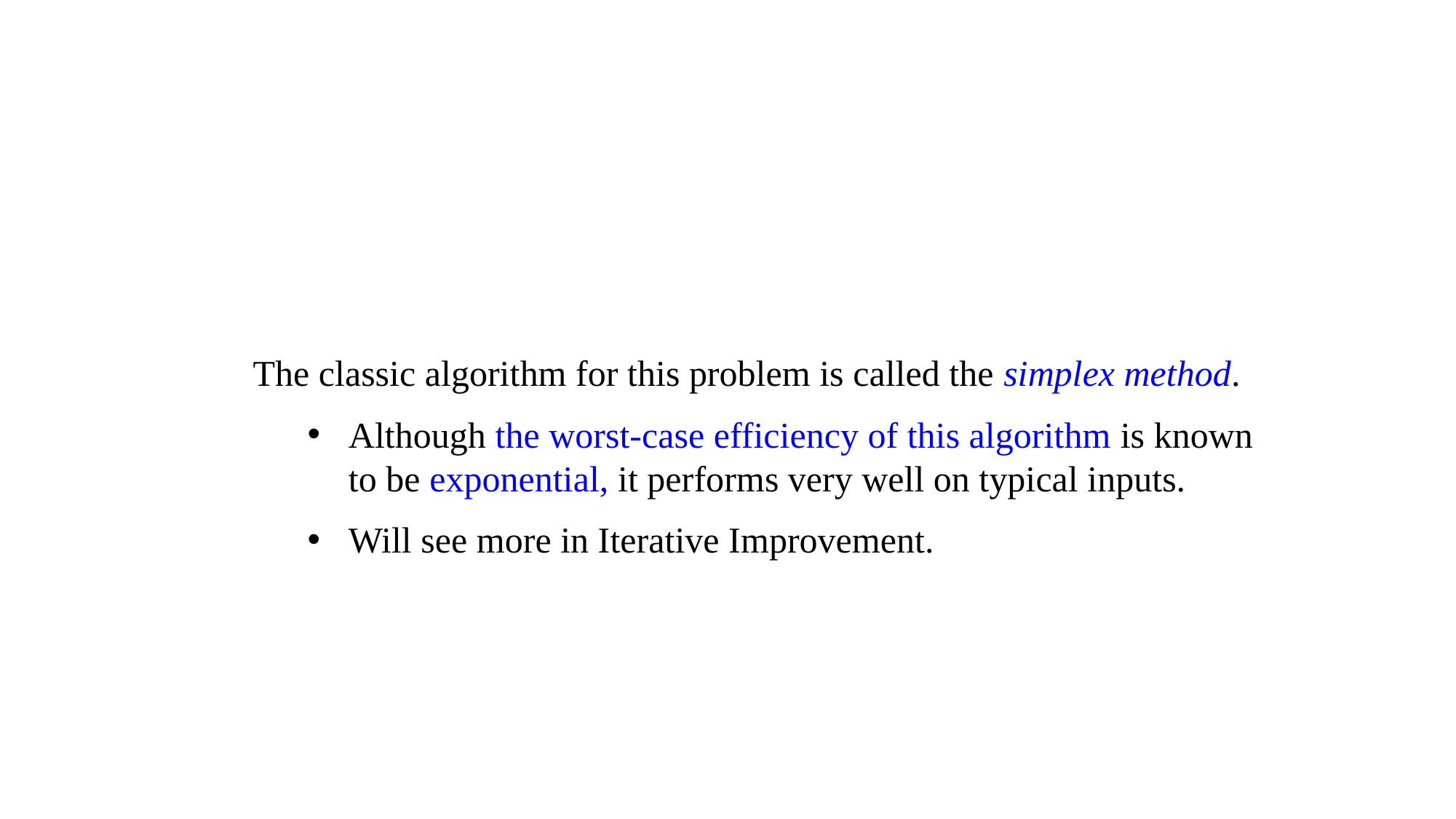

The classic algorithm for this problem is called the simplex method.
Although the worst-case efficiency of this algorithm is known to be exponential, it performs very well on typical inputs.
Will see more in Iterative Improvement.